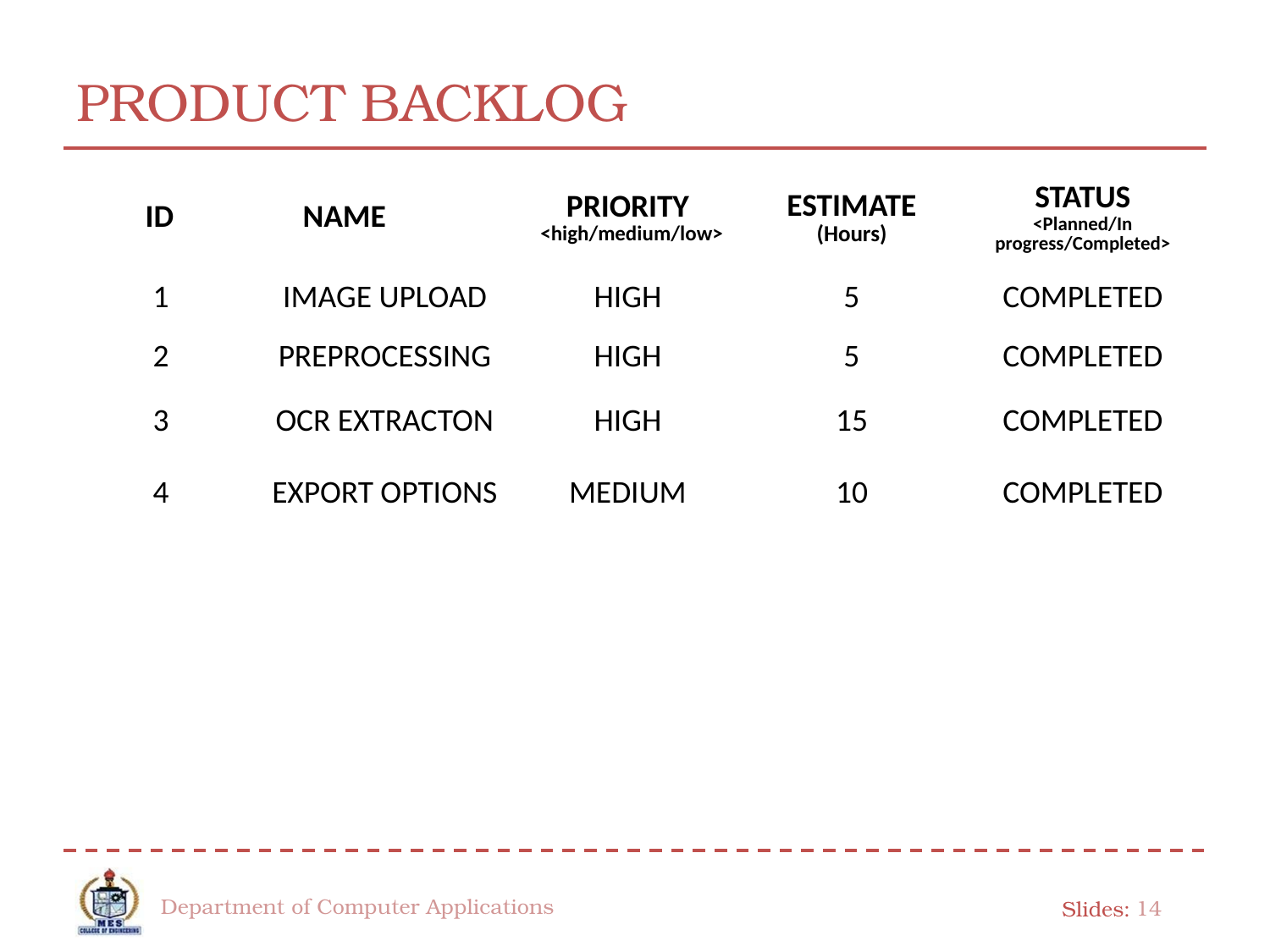

# PRODUCT BACKLOG

| ID | NAME | PRIORITY <high/medium/low> | ESTIMATE (Hours) | STATUS <Planned/In progress/Completed> |
| --- | --- | --- | --- | --- |
| 1 | IMAGE UPLOAD | HIGH | 5 | COMPLETED |
| 2 | PREPROCESSING | HIGH | 5 | COMPLETED |
| 3 | OCR EXTRACTON | HIGH | 15 | COMPLETED |
| 4 | EXPORT OPTIONS | MEDIUM | 10 | COMPLETED |
Department of Computer Applications
14